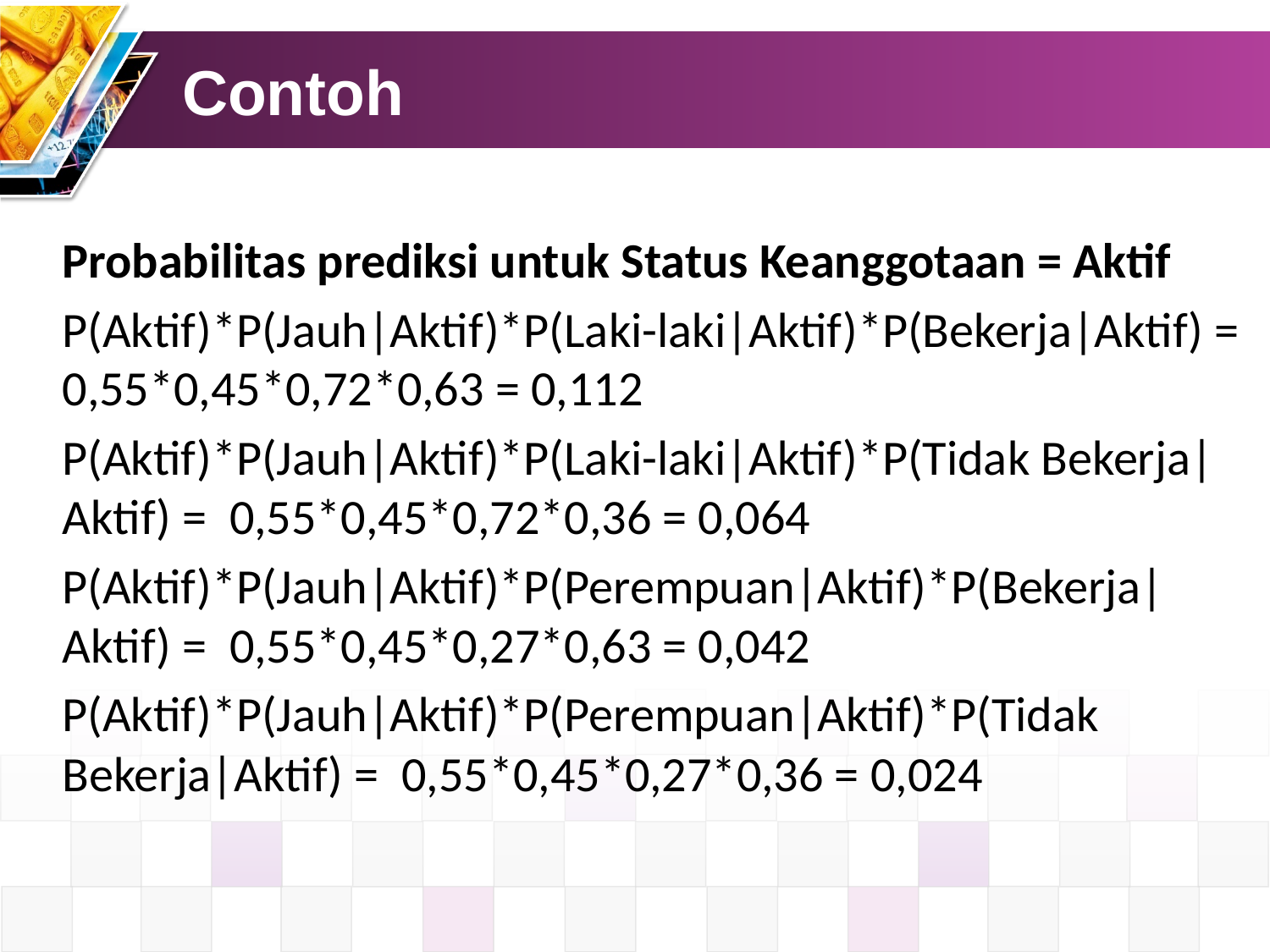

# Contoh
Probabilitas prediksi untuk Status Keanggotaan = Aktif
P(Aktif)*P(Jauh|Aktif)*P(Laki-laki|Aktif)*P(Bekerja|Aktif) =  0,55*0,45*0,72*0,63 = 0,112
P(Aktif)*P(Jauh|Aktif)*P(Laki-laki|Aktif)*P(Tidak Bekerja|Aktif) =  0,55*0,45*0,72*0,36 = 0,064
P(Aktif)*P(Jauh|Aktif)*P(Perempuan|Aktif)*P(Bekerja|Aktif) =  0,55*0,45*0,27*0,63 = 0,042
P(Aktif)*P(Jauh|Aktif)*P(Perempuan|Aktif)*P(Tidak Bekerja|Aktif) =  0,55*0,45*0,27*0,36 = 0,024